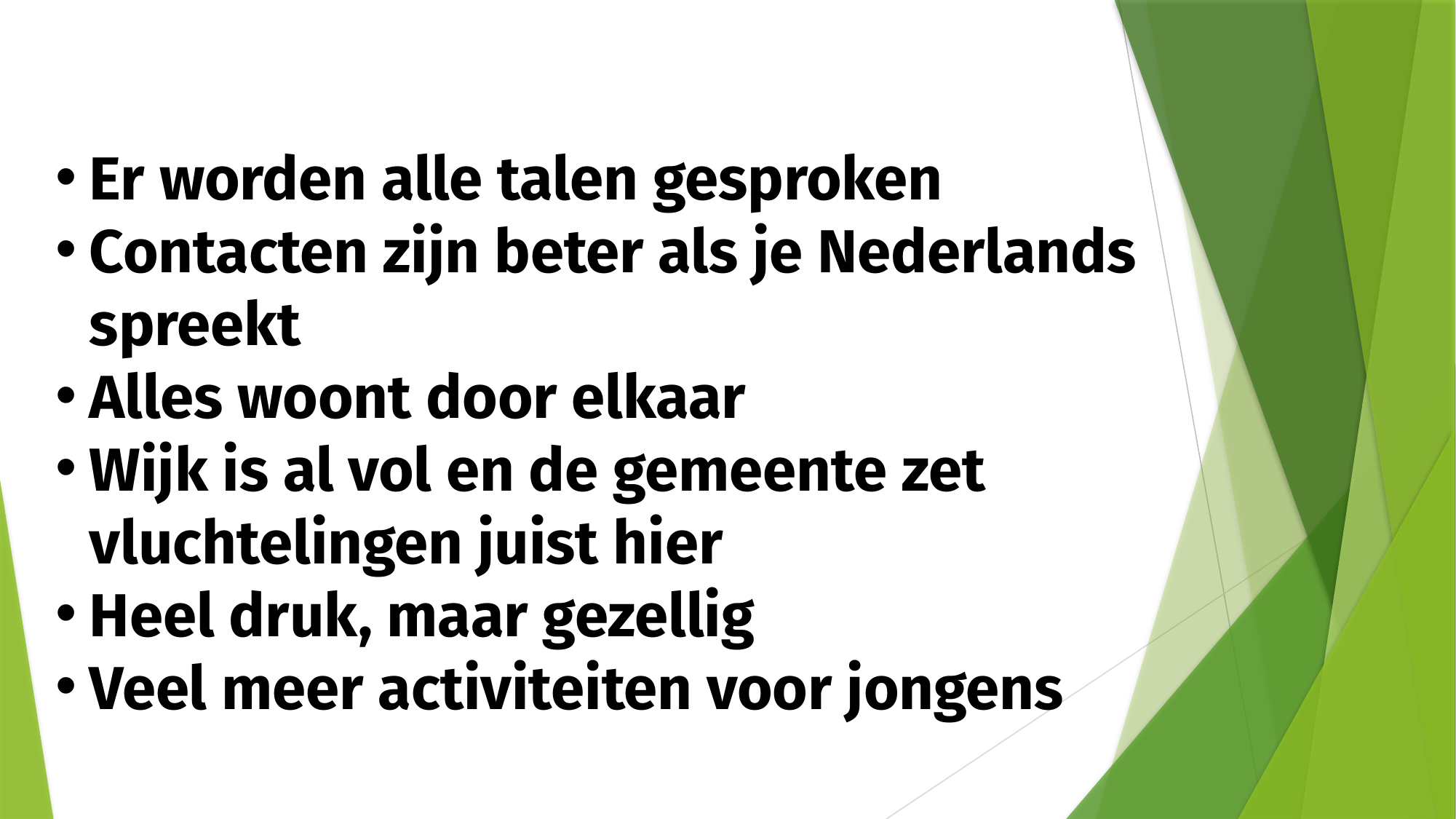

Er worden alle talen gesproken
Contacten zijn beter als je Nederlands spreekt
Alles woont door elkaar
Wijk is al vol en de gemeente zet vluchtelingen juist hier
Heel druk, maar gezellig
Veel meer activiteiten voor jongens